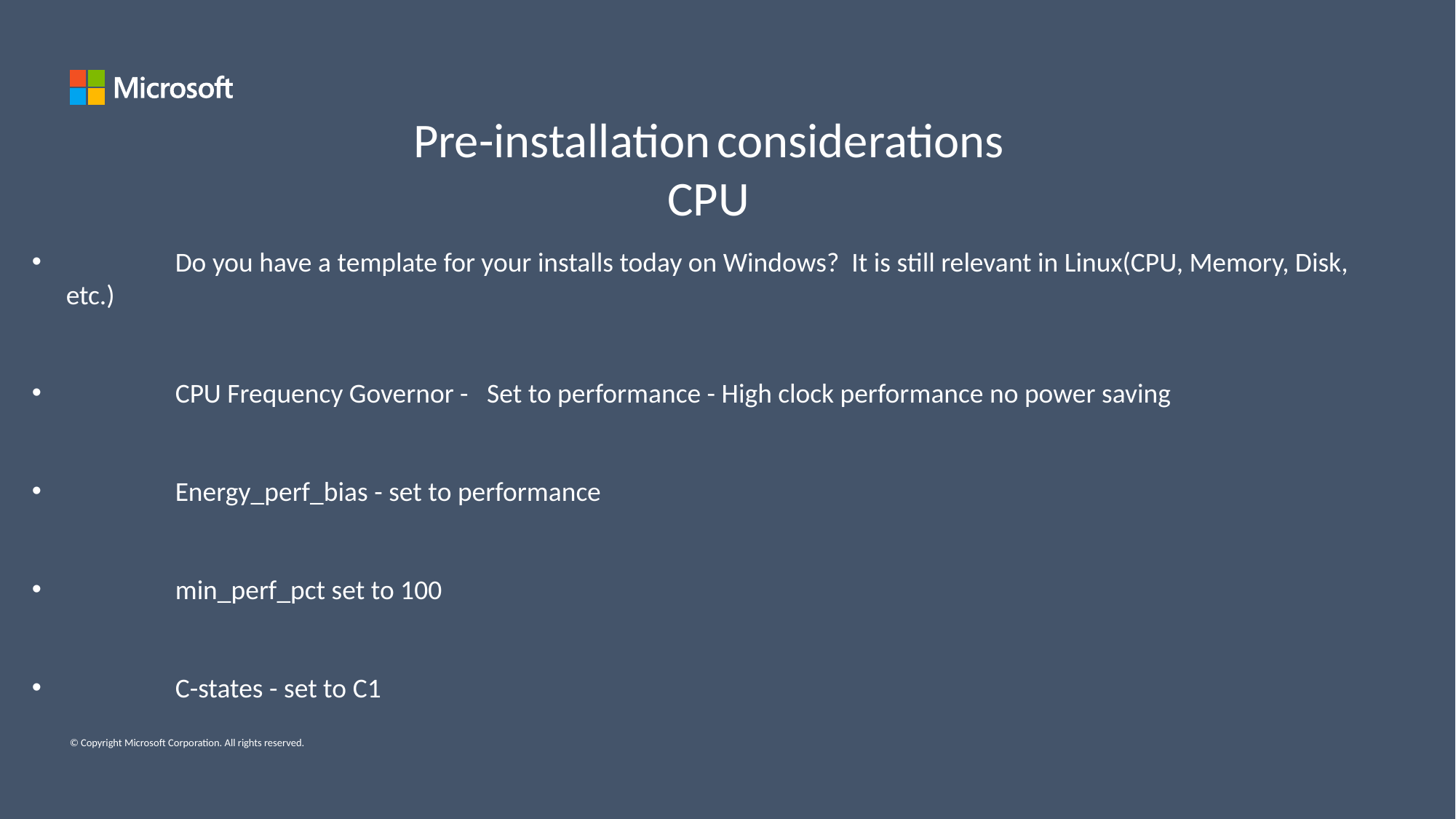

Pre-installation considerations
CPU
	Do you have a template for your installs today on Windows?  It is still relevant in Linux(CPU, Memory, Disk, etc.)

	CPU Frequency Governor -   Set to performance - High clock performance no power saving

	Energy_perf_bias - set to performance

	min_perf_pct set to 100

	C-states - set to C1